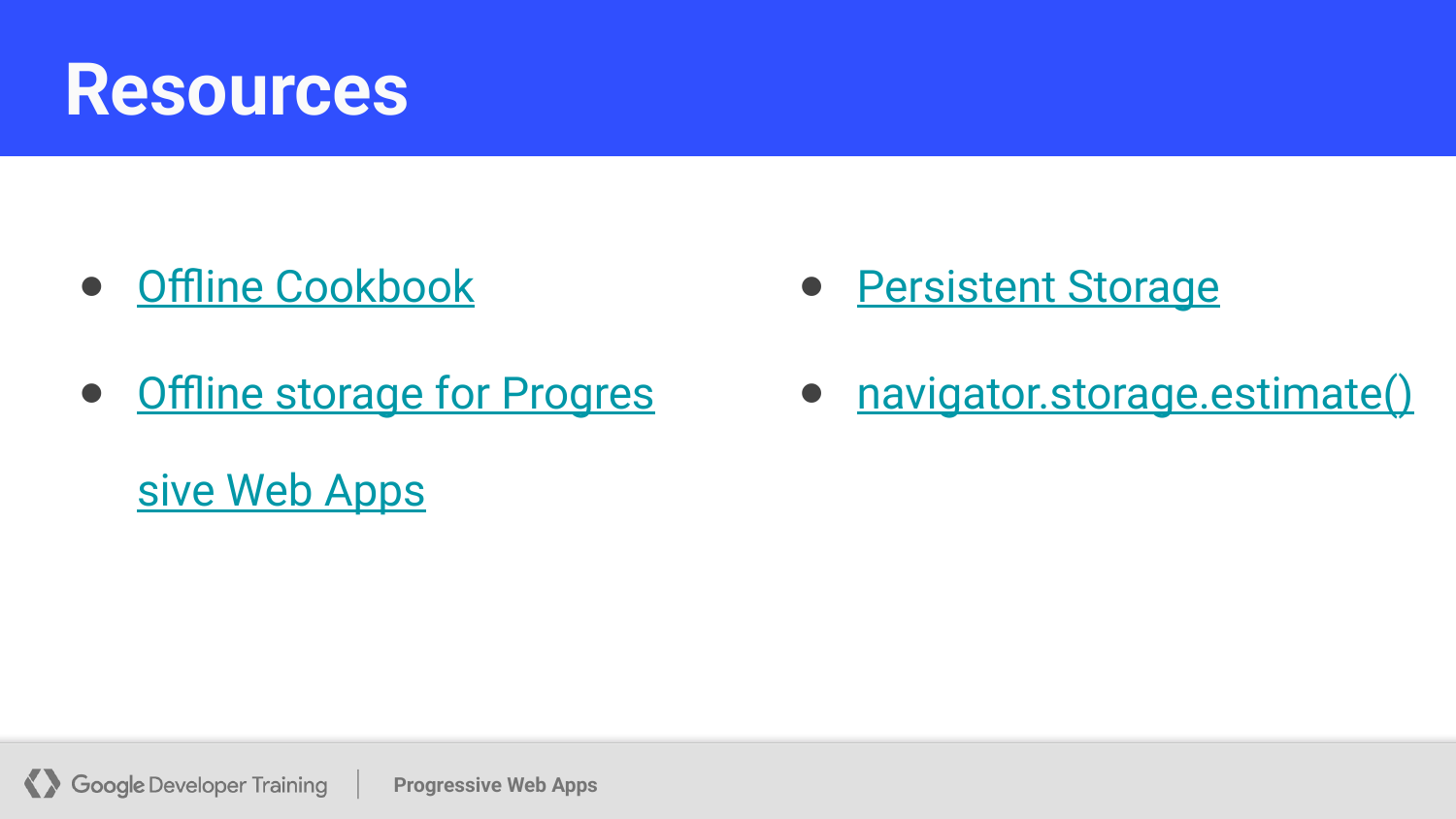

Resources
# Resources
Offline Cookbook
Offline storage for Progressive Web Apps
Persistent Storage
navigator.storage.estimate()